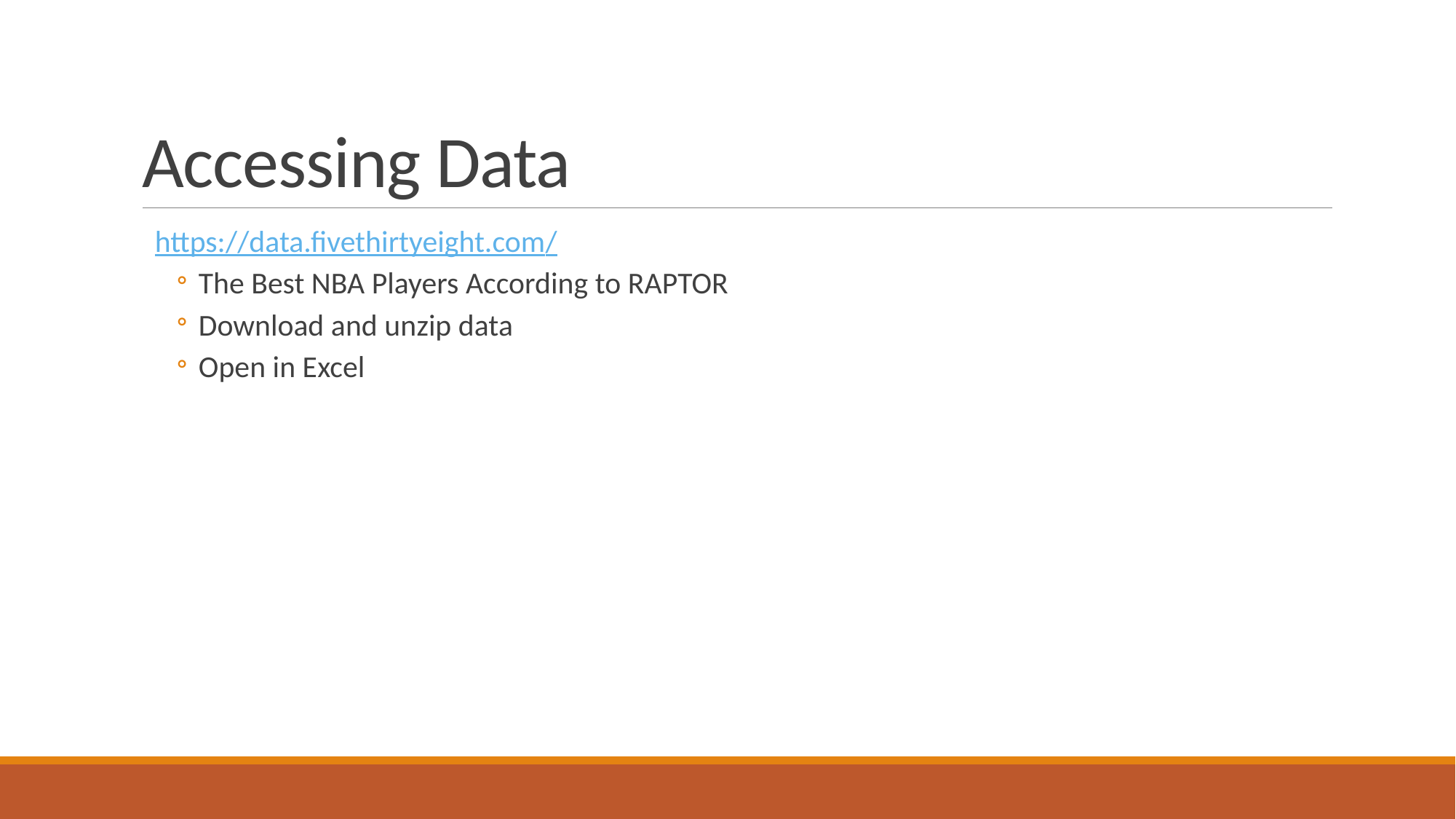

# Accessing Data
https://data.fivethirtyeight.com/
The Best NBA Players According to RAPTOR
Download and unzip data
Open in Excel